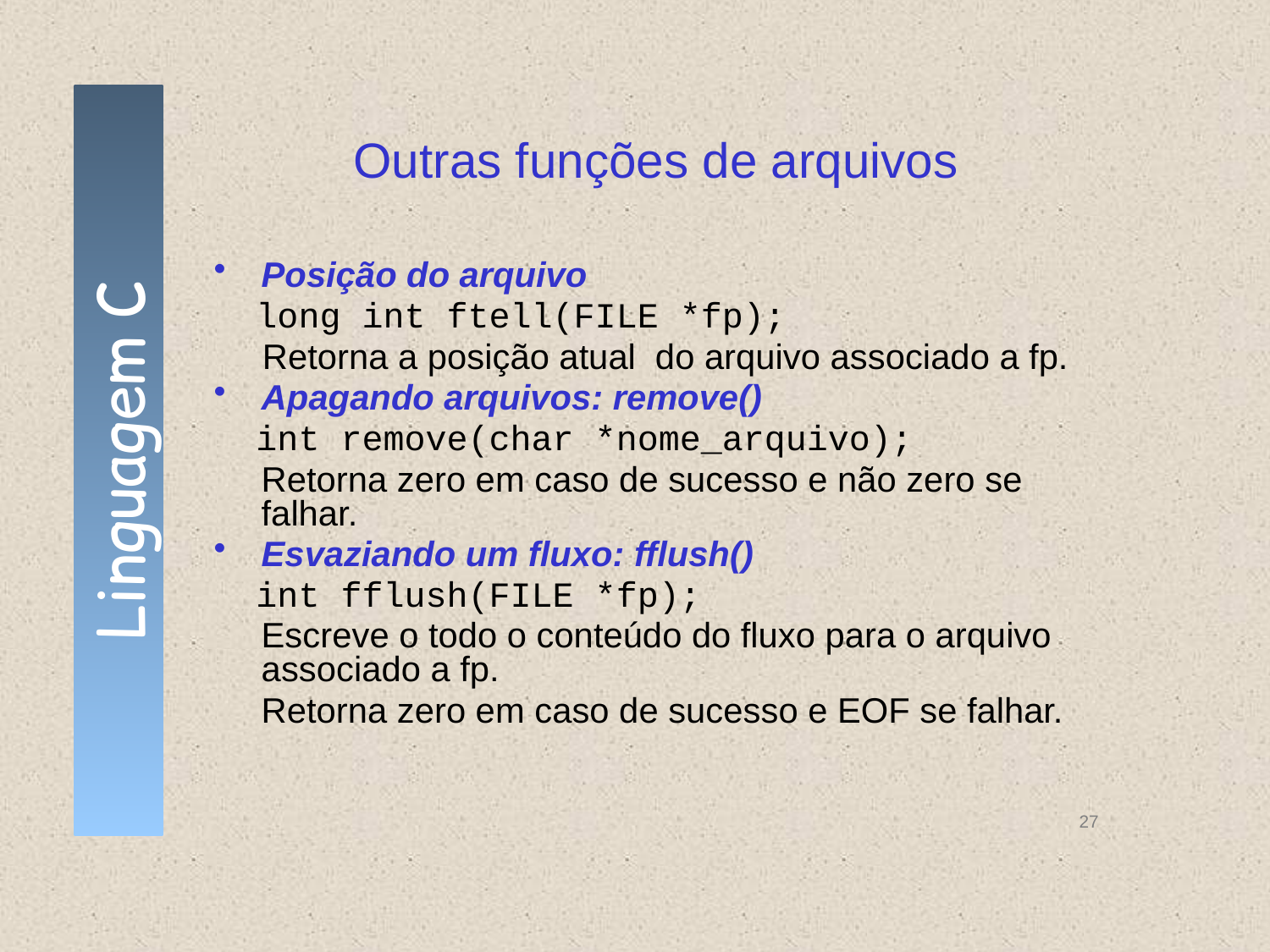

# Outras funções de arquivos
Posição do arquivo
  long int ftell(FILE *fp);
     Retorna a posição atual  do arquivo associado a fp.
Apagando arquivos: remove()
  int remove(char *nome_arquivo);
	Retorna zero em caso de sucesso e não zero se falhar.
Esvaziando um fluxo: fflush()
  int fflush(FILE *fp);
	Escreve o todo o conteúdo do fluxo para o arquivo associado a fp.
	Retorna zero em caso de sucesso e EOF se falhar.
27